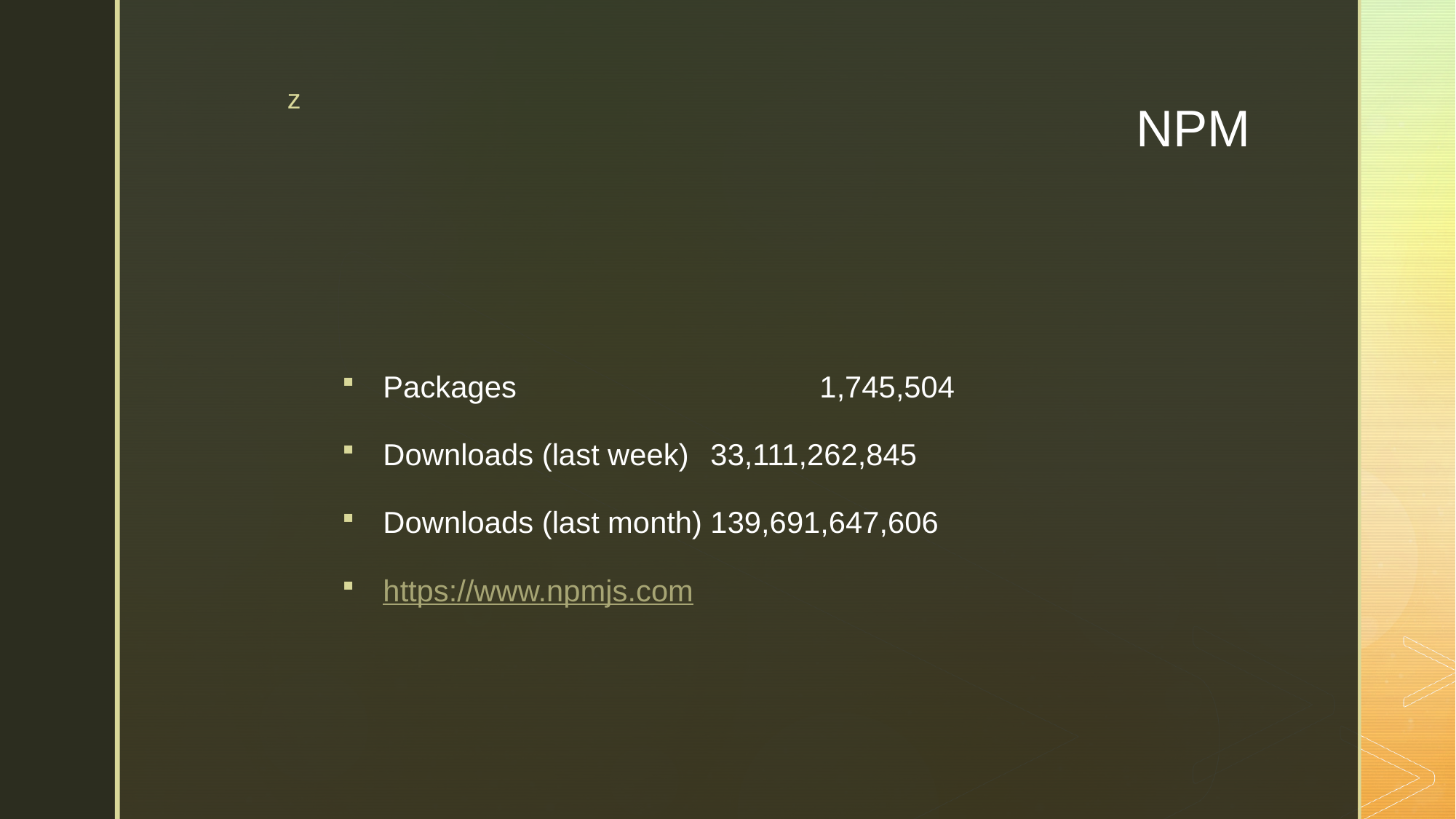

# NPM
Packages			1,745,504
Downloads (last week)	33,111,262,845
Downloads (last month)	139,691,647,606
https://www.npmjs.com